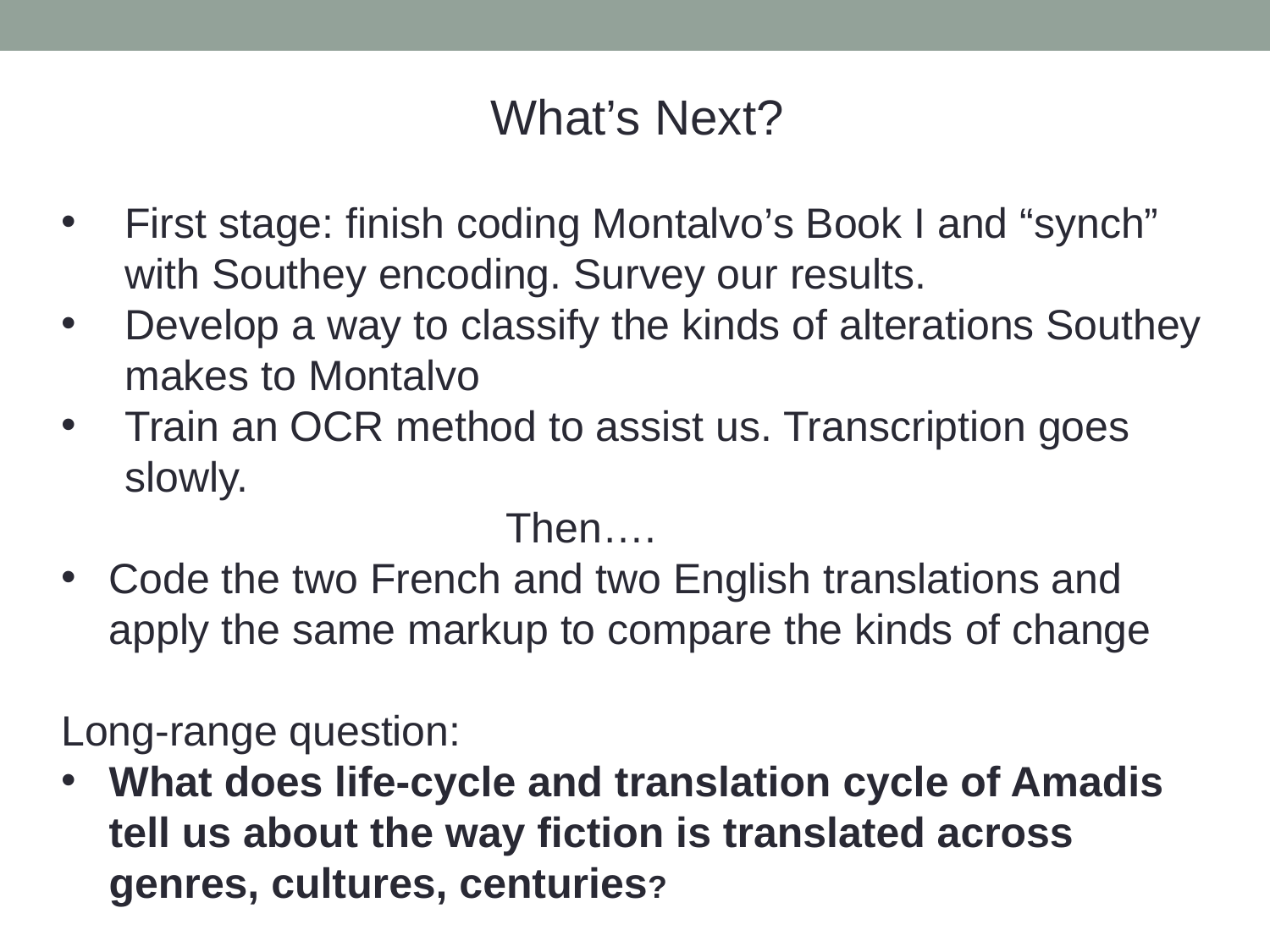

What’s Next?

First stage: finish coding Montalvo’s Book I and “synch” with Southey encoding. Survey our results.
Develop a way to classify the kinds of alterations Southey makes to Montalvo
Train an OCR method to assist us. Transcription goes slowly.
Then….
Code the two French and two English translations and apply the same markup to compare the kinds of change

Long-range question:
What does life-cycle and translation cycle of Amadis tell us about the way fiction is translated across genres, cultures, centuries?